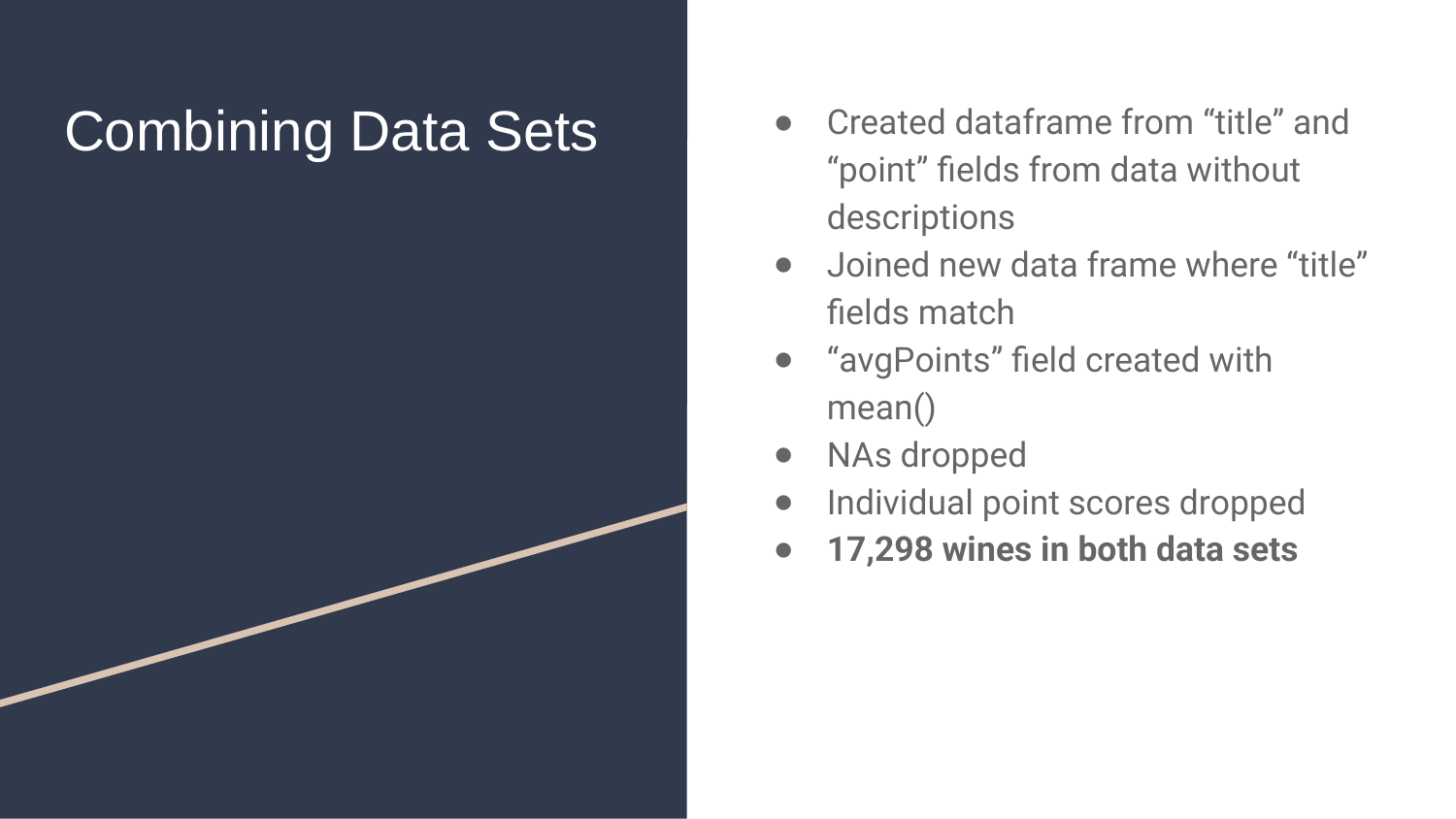

# Combining Data Sets
Created dataframe from “title” and “point” fields from data without descriptions
Joined new data frame where “title” fields match
“avgPoints” field created with mean()
NAs dropped
Individual point scores dropped
17,298 wines in both data sets